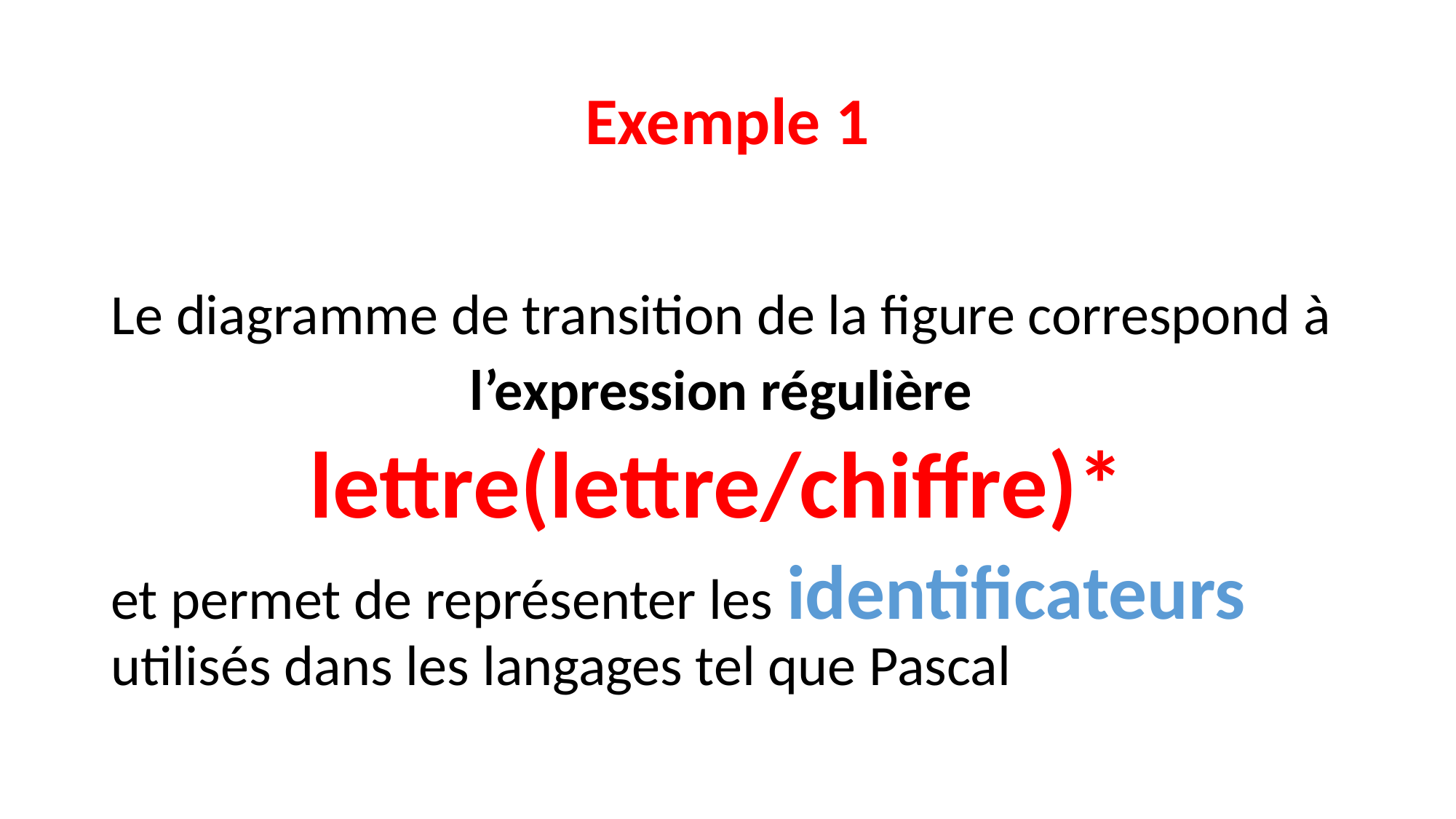

# Exemple 1

Le diagramme de transition de la figure correspond à
l’expression régulière
lettre(lettre/chiffre)*
et permet de représenter les identificateurs utilisés dans les langages tel que Pascal